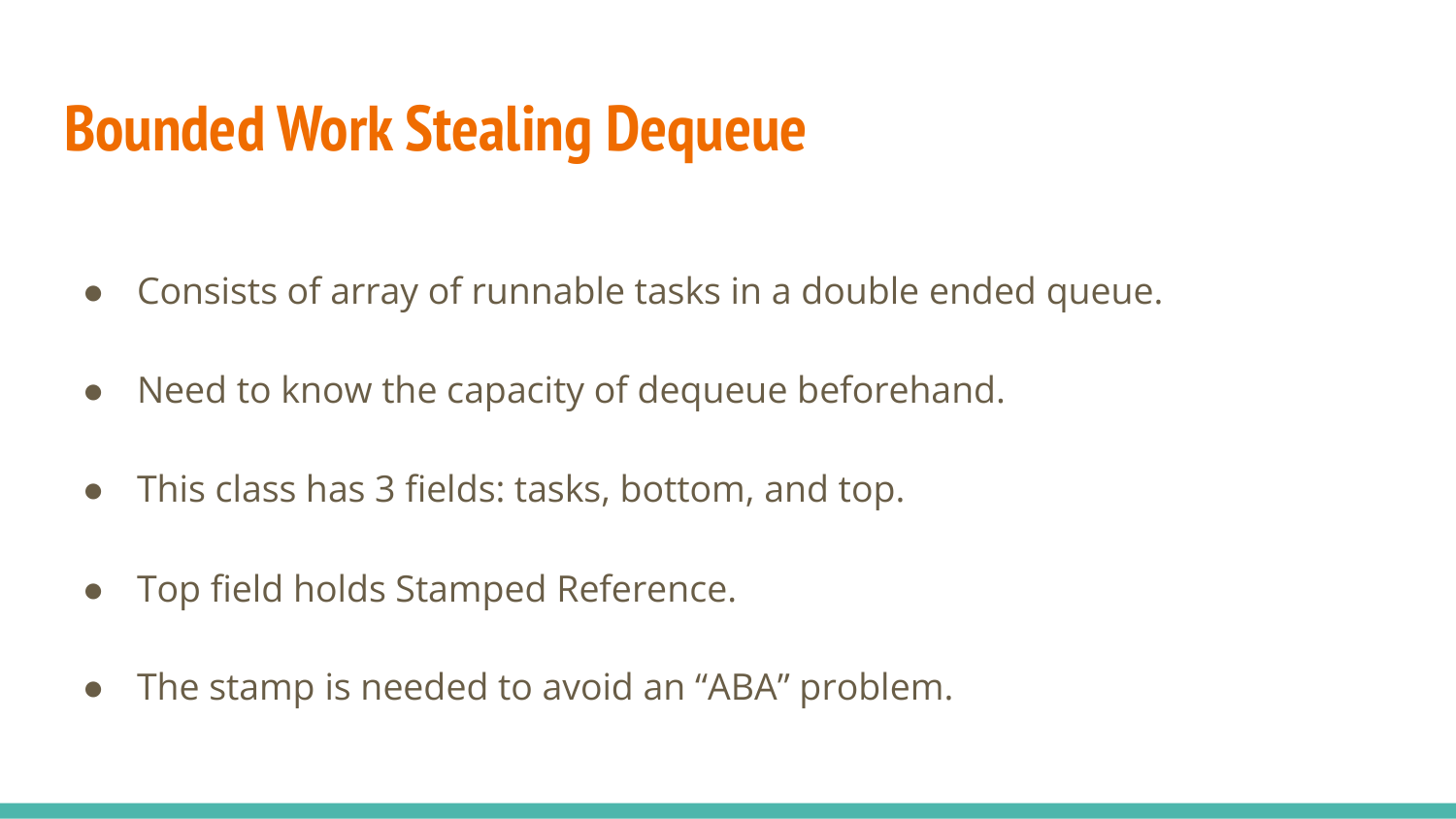

# Bounded Work Stealing Dequeue
Consists of array of runnable tasks in a double ended queue.
Need to know the capacity of dequeue beforehand.
This class has 3 fields: tasks, bottom, and top.
Top field holds Stamped Reference.
The stamp is needed to avoid an “ABA” problem.